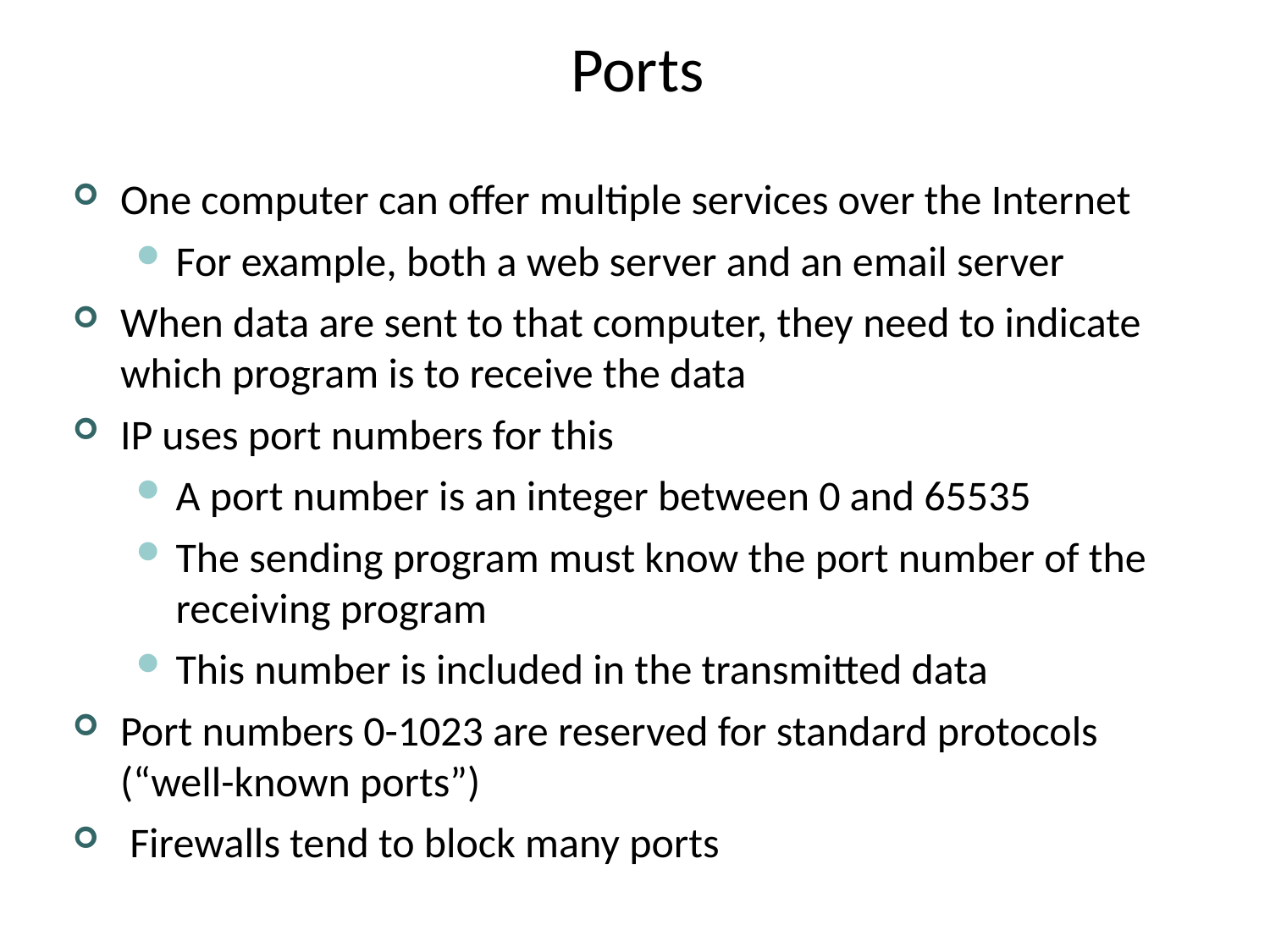

# Ports
One computer can offer multiple services over the Internet
For example, both a web server and an email server
When data are sent to that computer, they need to indicate which program is to receive the data
IP uses port numbers for this
A port number is an integer between 0 and 65535
The sending program must know the port number of the receiving program
This number is included in the transmitted data
Port numbers 0-1023 are reserved for standard protocols (“well-known ports”)
 Firewalls tend to block many ports